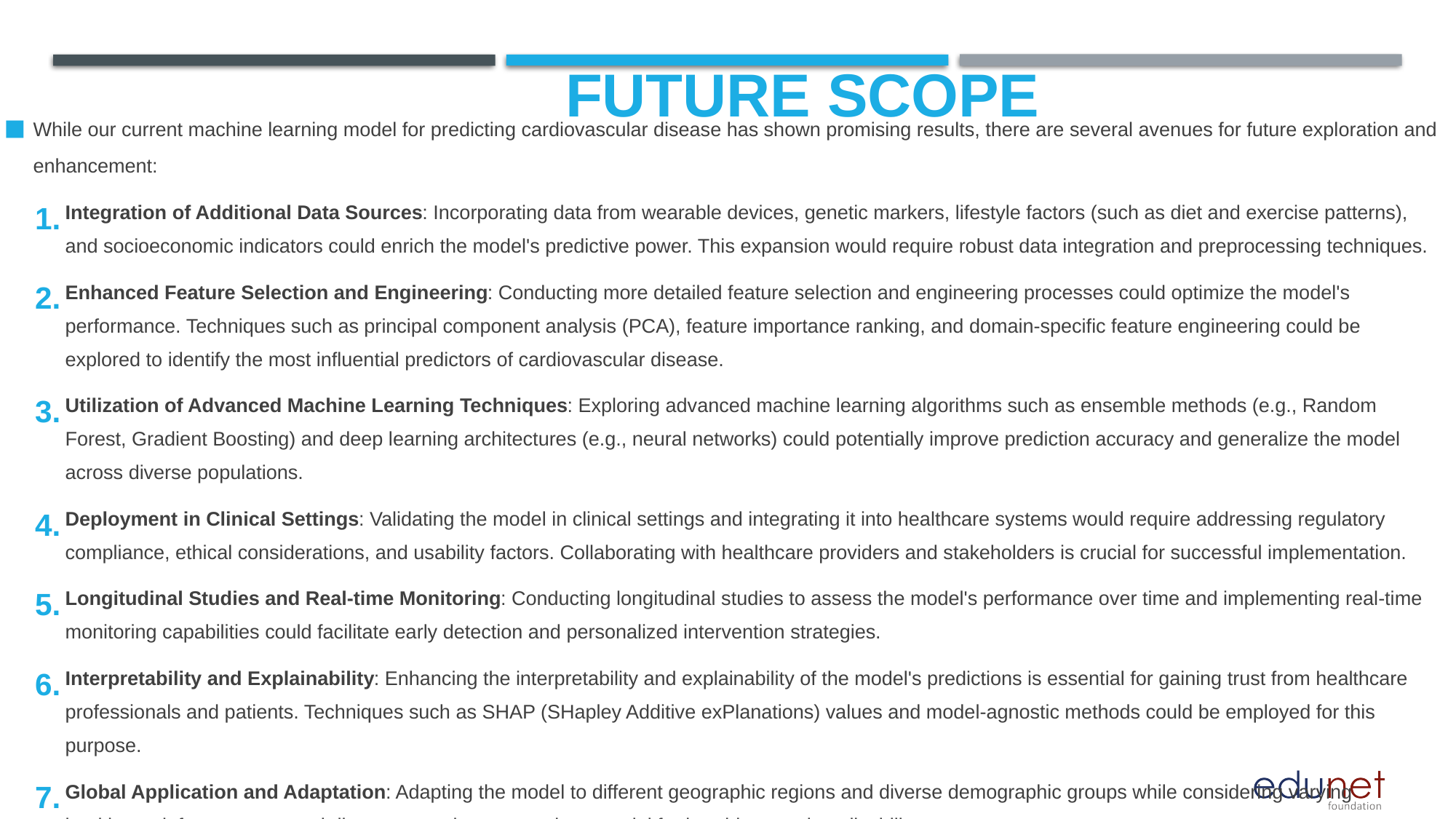

While our current machine learning model for predicting cardiovascular disease has shown promising results, there are several avenues for future exploration and enhancement:
Integration of Additional Data Sources: Incorporating data from wearable devices, genetic markers, lifestyle factors (such as diet and exercise patterns), and socioeconomic indicators could enrich the model's predictive power. This expansion would require robust data integration and preprocessing techniques.
Enhanced Feature Selection and Engineering: Conducting more detailed feature selection and engineering processes could optimize the model's performance. Techniques such as principal component analysis (PCA), feature importance ranking, and domain-specific feature engineering could be explored to identify the most influential predictors of cardiovascular disease.
Utilization of Advanced Machine Learning Techniques: Exploring advanced machine learning algorithms such as ensemble methods (e.g., Random Forest, Gradient Boosting) and deep learning architectures (e.g., neural networks) could potentially improve prediction accuracy and generalize the model across diverse populations.
Deployment in Clinical Settings: Validating the model in clinical settings and integrating it into healthcare systems would require addressing regulatory compliance, ethical considerations, and usability factors. Collaborating with healthcare providers and stakeholders is crucial for successful implementation.
Longitudinal Studies and Real-time Monitoring: Conducting longitudinal studies to assess the model's performance over time and implementing real-time monitoring capabilities could facilitate early detection and personalized intervention strategies.
Interpretability and Explainability: Enhancing the interpretability and explainability of the model's predictions is essential for gaining trust from healthcare professionals and patients. Techniques such as SHAP (SHapley Additive exPlanations) values and model-agnostic methods could be employed for this purpose.
Global Application and Adaptation: Adapting the model to different geographic regions and diverse demographic groups while considering varying healthcare infrastructures and disease prevalence rates is essential for its widespread applicability.
Future scope